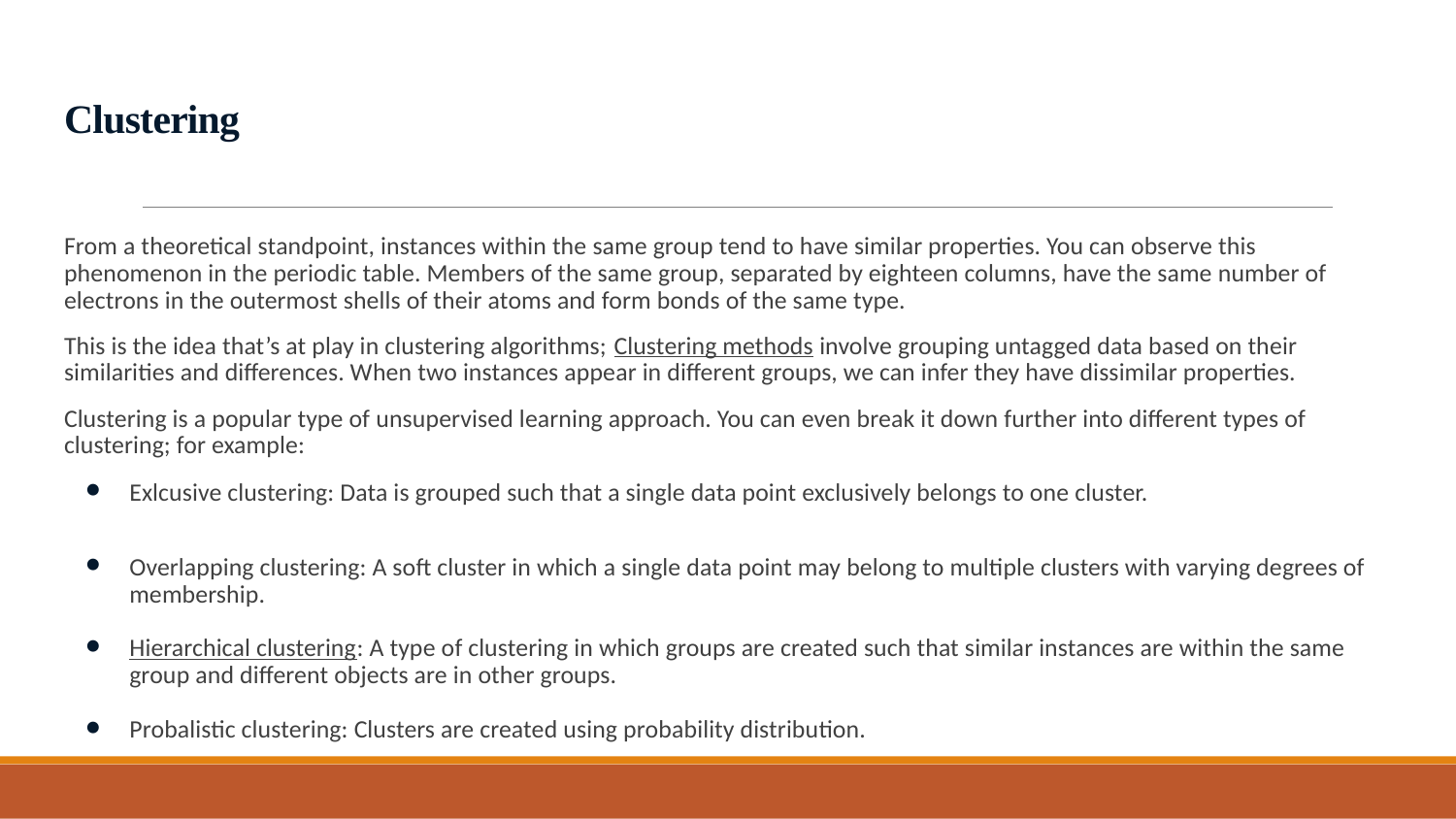

# Clustering

From a theoretical standpoint, instances within the same group tend to have similar properties. You can observe this phenomenon in the periodic table. Members of the same group, separated by eighteen columns, have the same number of electrons in the outermost shells of their atoms and form bonds of the same type.
This is the idea that’s at play in clustering algorithms; Clustering methods involve grouping untagged data based on their similarities and differences. When two instances appear in different groups, we can infer they have dissimilar properties.
Clustering is a popular type of unsupervised learning approach. You can even break it down further into different types of clustering; for example:
Exlcusive clustering: Data is grouped such that a single data point exclusively belongs to one cluster.

Overlapping clustering: A soft cluster in which a single data point may belong to multiple clusters with varying degrees of membership.

Hierarchical clustering: A type of clustering in which groups are created such that similar instances are within the same group and different objects are in other groups.

Probalistic clustering: Clusters are created using probability distribution.